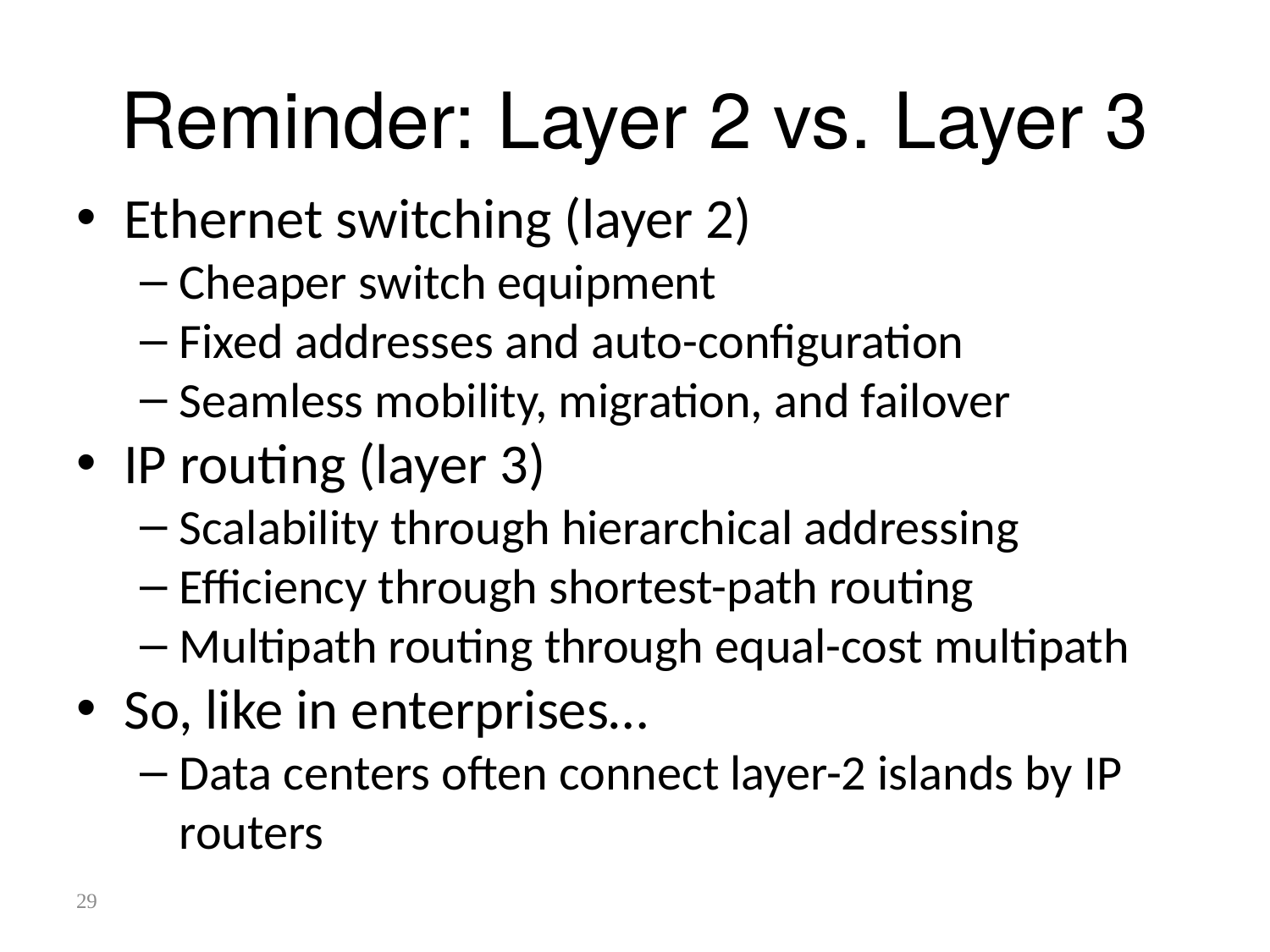

# Reminder: Layer 2 vs. Layer 3
Ethernet switching (layer 2)
Cheaper switch equipment
Fixed addresses and auto-configuration
Seamless mobility, migration, and failover
IP routing (layer 3)
Scalability through hierarchical addressing
Efficiency through shortest-path routing
Multipath routing through equal-cost multipath
So, like in enterprises…
Data centers often connect layer-2 islands by IP routers
29